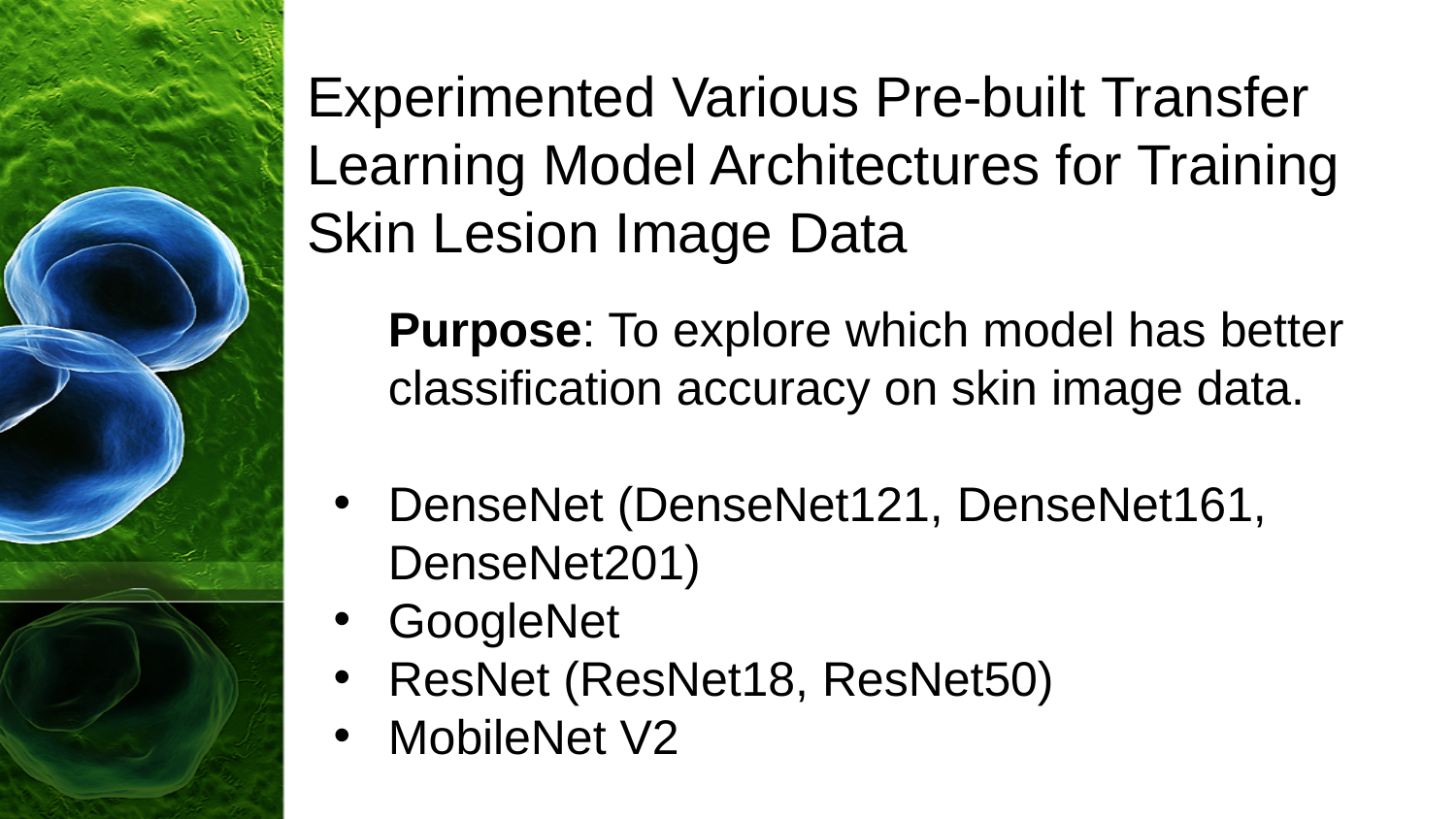

# Experimented Various Pre-built Transfer Learning Model Architectures for Training Skin Lesion Image Data
Purpose: To explore which model has better classification accuracy on skin image data.

DenseNet (DenseNet121, DenseNet161, DenseNet201)
GoogleNet
ResNet (ResNet18, ResNet50)
MobileNet V2